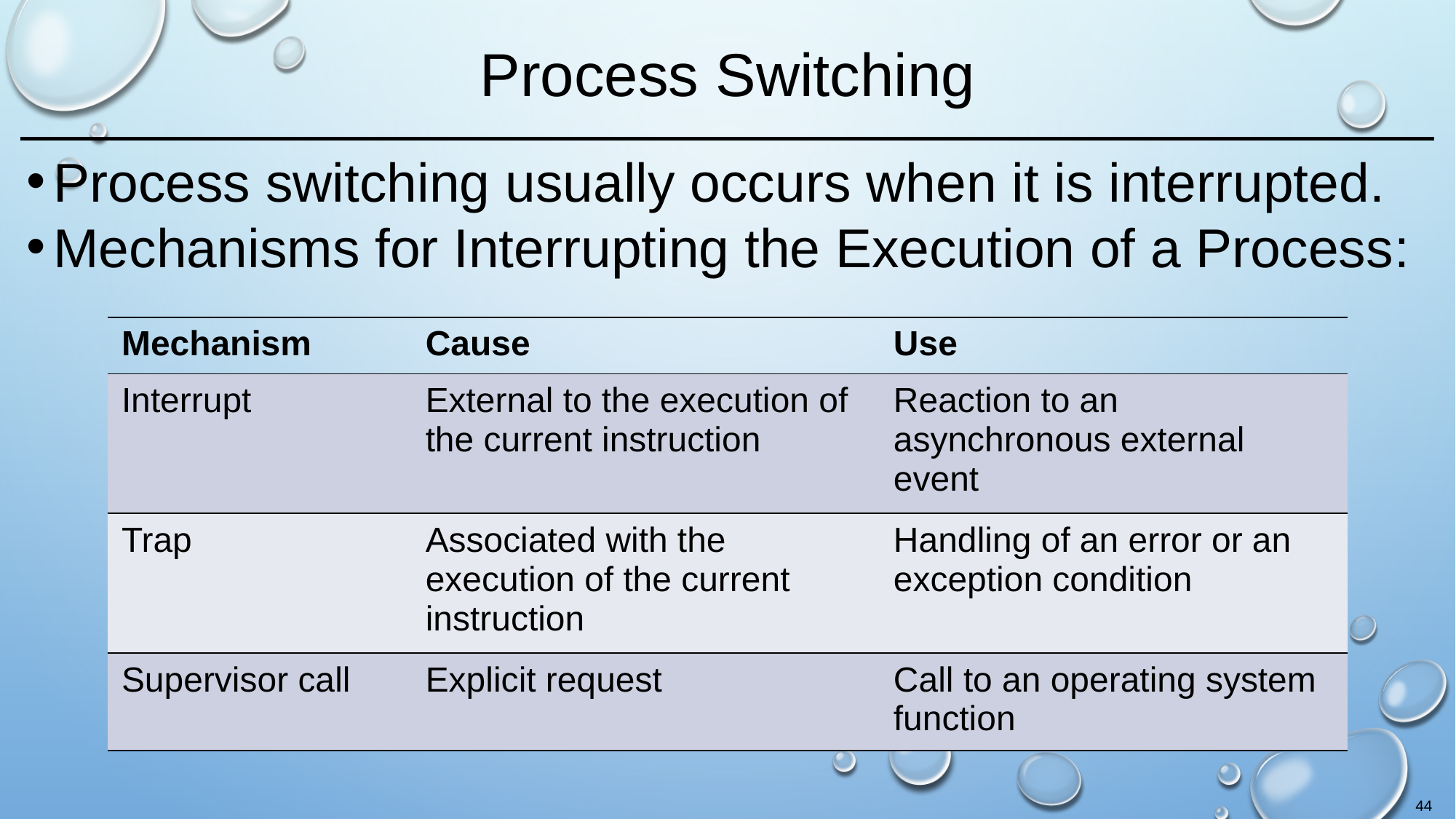

# Process Switching
Process switching usually occurs when it is interrupted.
Mechanisms for Interrupting the Execution of a Process:
| Mechanism | Cause | Use |
| --- | --- | --- |
| Interrupt | External to the execution of the current instruction | Reaction to an asynchronous external event |
| Trap | Associated with the execution of the current instruction | Handling of an error or an exception condition |
| Supervisor call | Explicit request | Call to an operating system function |
44